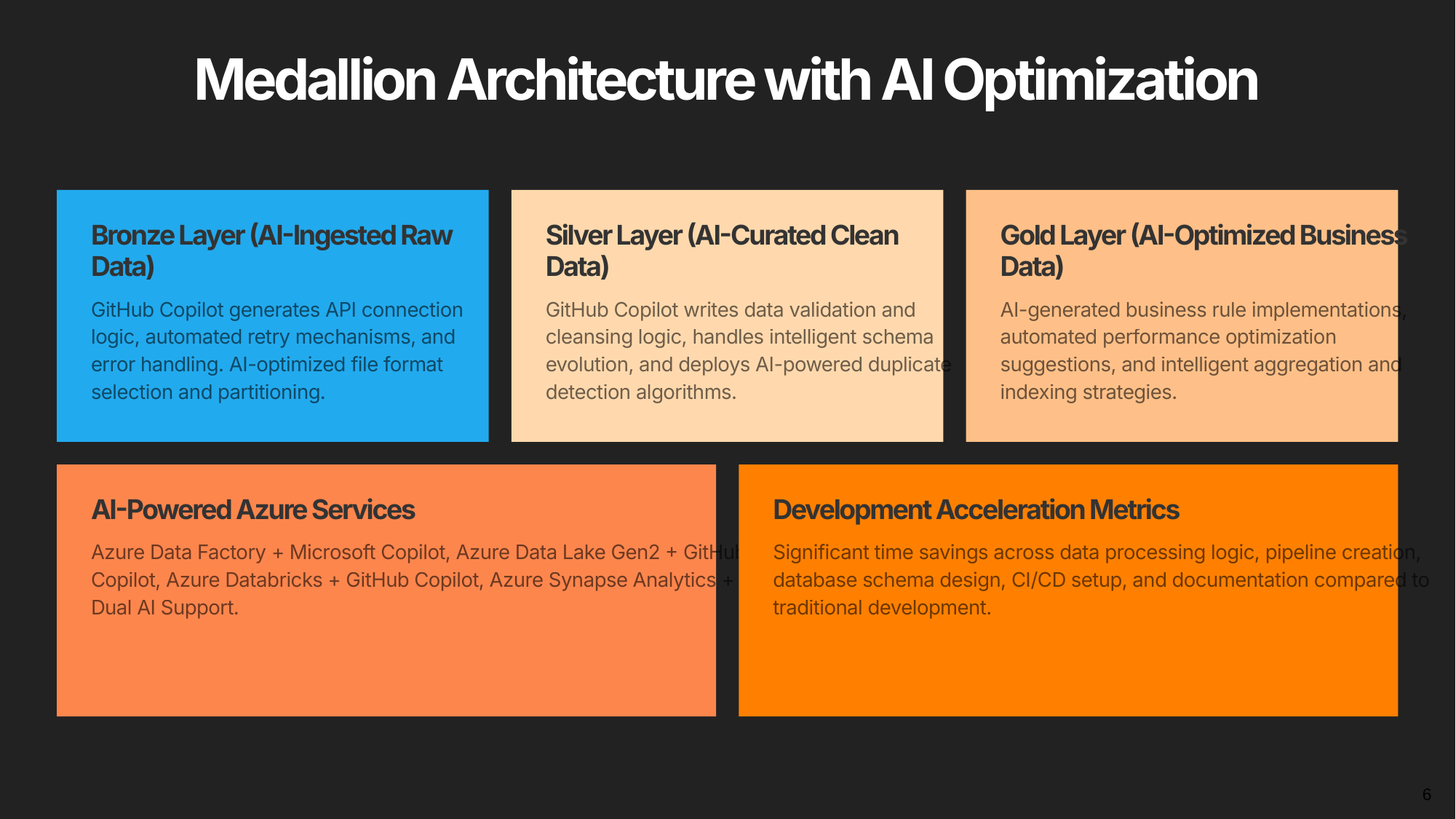

Medallion Architecture with AI Optimization

Bronze Layer (AI-Ingested Raw Data)
Silver Layer (AI-Curated Clean Data)
Gold Layer (AI-Optimized Business Data)
GitHub Copilot generates API connection logic, automated retry mechanisms, and error handling. AI-optimized file format selection and partitioning.
GitHub Copilot writes data validation and cleansing logic, handles intelligent schema evolution, and deploys AI-powered duplicate detection algorithms.
AI-generated business rule implementations, automated performance optimization suggestions, and intelligent aggregation and indexing strategies.

AI-Powered Azure Services
Development Acceleration Metrics
Azure Data Factory + Microsoft Copilot, Azure Data Lake Gen2 + GitHub Copilot, Azure Databricks + GitHub Copilot, Azure Synapse Analytics + Dual AI Support.
Significant time savings across data processing logic, pipeline creation, database schema design, CI/CD setup, and documentation compared to traditional development.

6